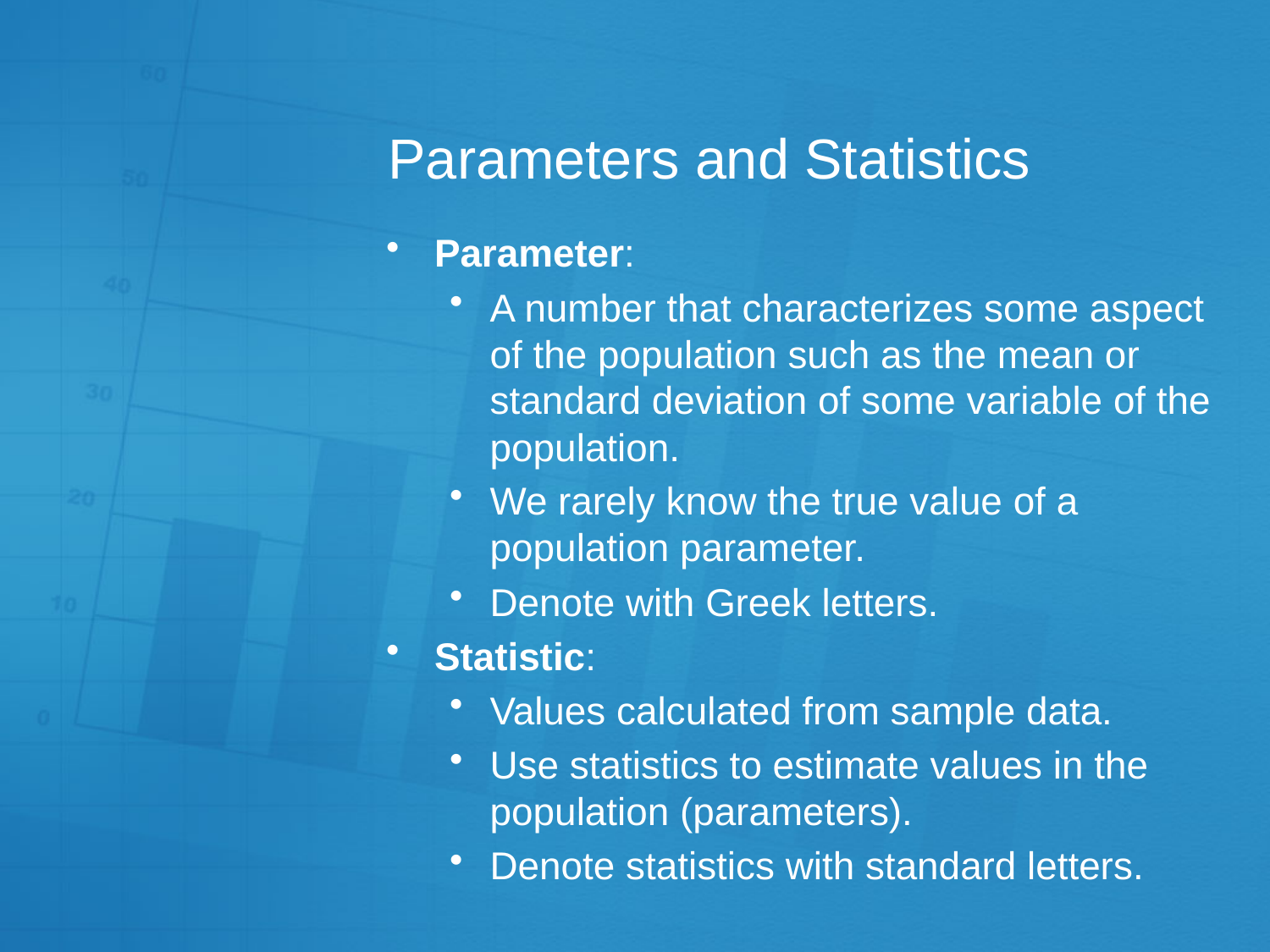

# Parameters and Statistics
Parameter:
A number that characterizes some aspect of the population such as the mean or standard deviation of some variable of the population.
We rarely know the true value of a population parameter.
Denote with Greek letters.
Statistic:
Values calculated from sample data.
Use statistics to estimate values in the population (parameters).
Denote statistics with standard letters.